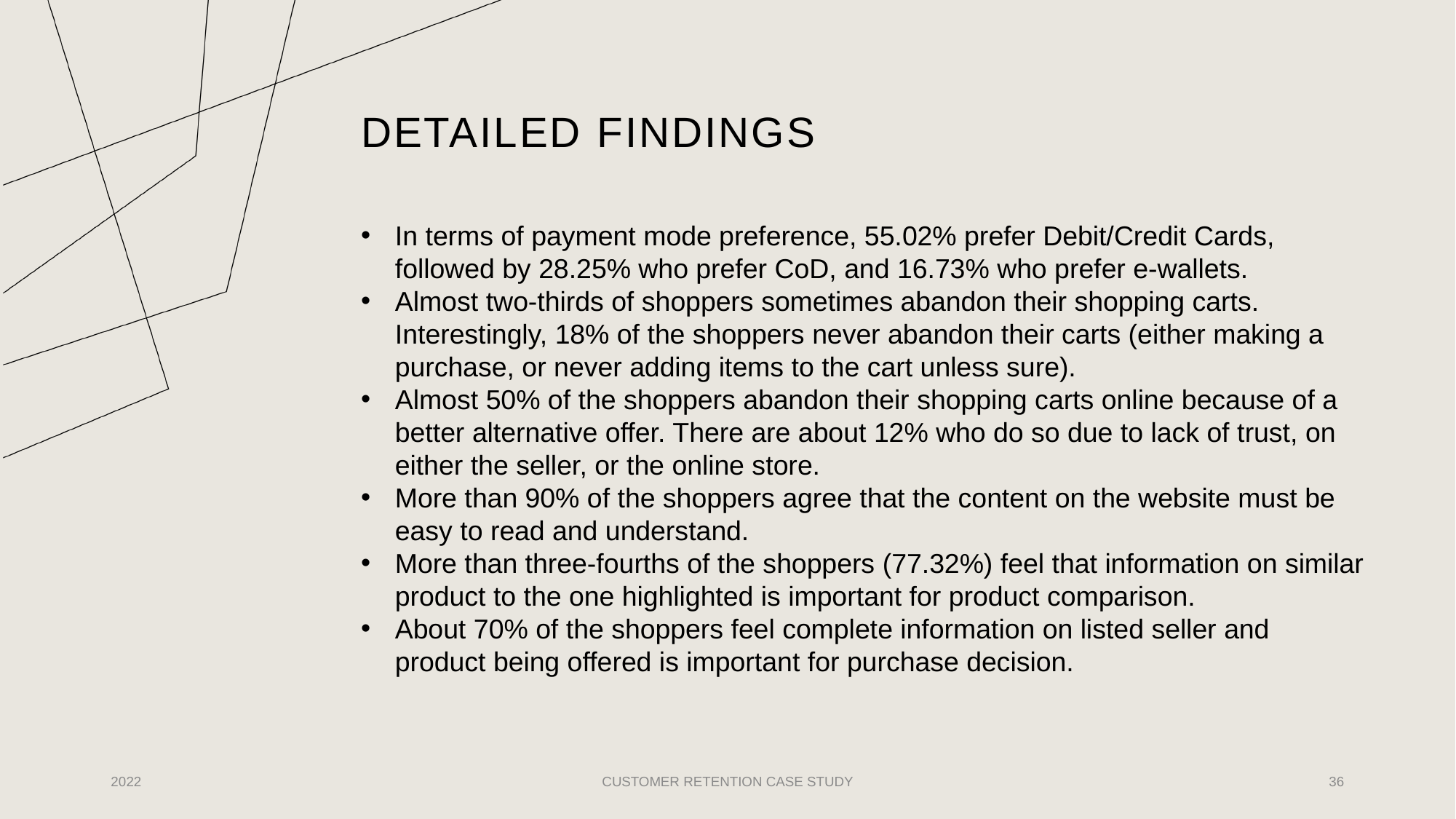

# Detailed findings
In terms of payment mode preference, 55.02% prefer Debit/Credit Cards, followed by 28.25% who prefer CoD, and 16.73% who prefer e-wallets.
Almost two-thirds of shoppers sometimes abandon their shopping carts. Interestingly, 18% of the shoppers never abandon their carts (either making a purchase, or never adding items to the cart unless sure).
Almost 50% of the shoppers abandon their shopping carts online because of a better alternative offer. There are about 12% who do so due to lack of trust, on either the seller, or the online store.
More than 90% of the shoppers agree that the content on the website must be easy to read and understand.
More than three-fourths of the shoppers (77.32%) feel that information on similar product to the one highlighted is important for product comparison.
About 70% of the shoppers feel complete information on listed seller and product being offered is important for purchase decision.
2022
CUSTOMER RETENTION CASE STUDY
36